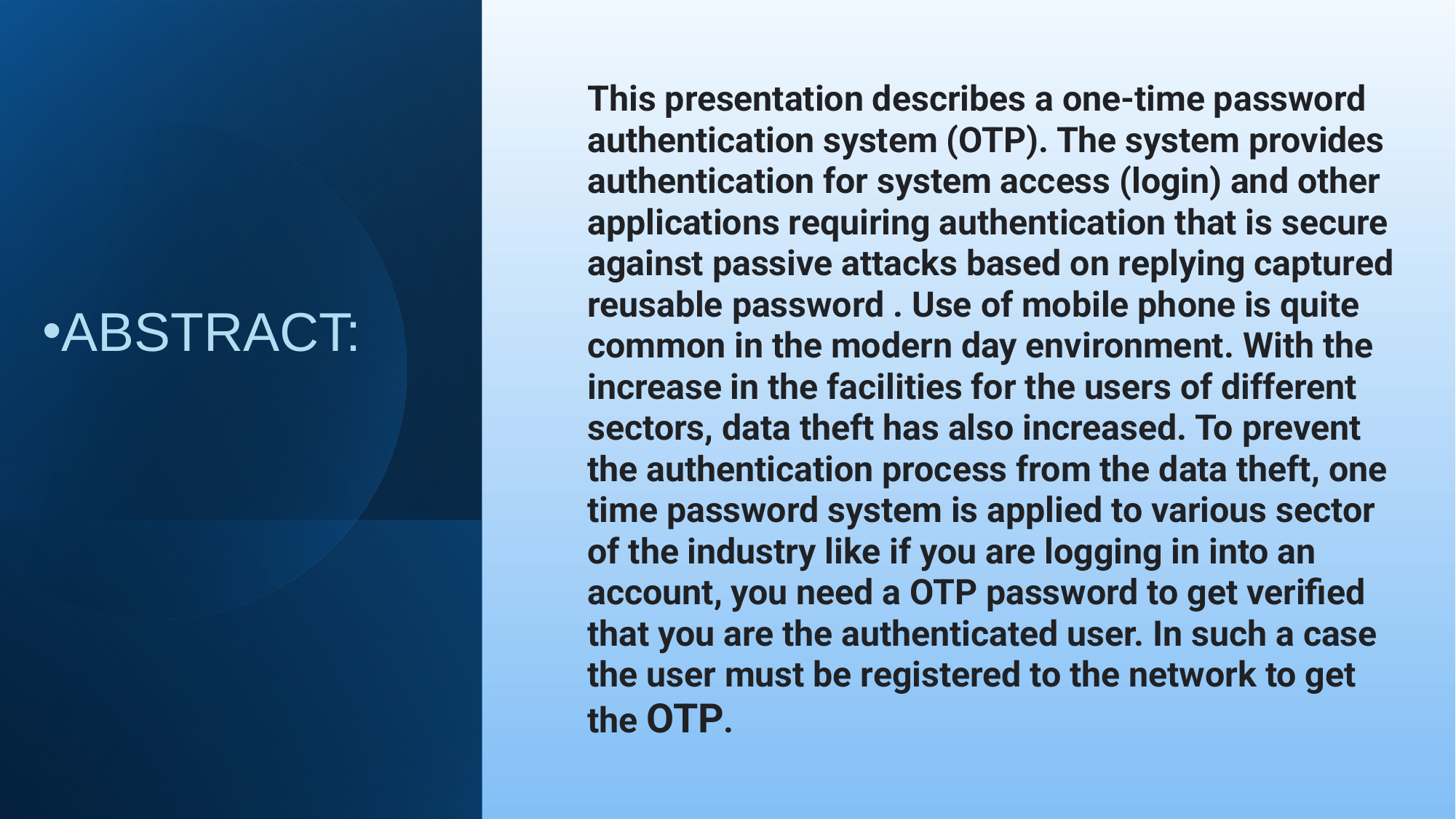

This presentation describes a one-time password authentication system (OTP). The system provides authentication for system access (login) and other applications requiring authentication that is secure against passive attacks based on replying captured reusable password . Use of mobile phone is quite common in the modern day environment. With the increase in the facilities for the users of different sectors, data theft has also increased. To prevent the authentication process from the data theft, one time password system is applied to various sector of the industry like if you are logging in into an account, you need a OTP password to get verified that you are the authenticated user. In such a case the user must be registered to the network to get the OTP.

ABSTRACT: